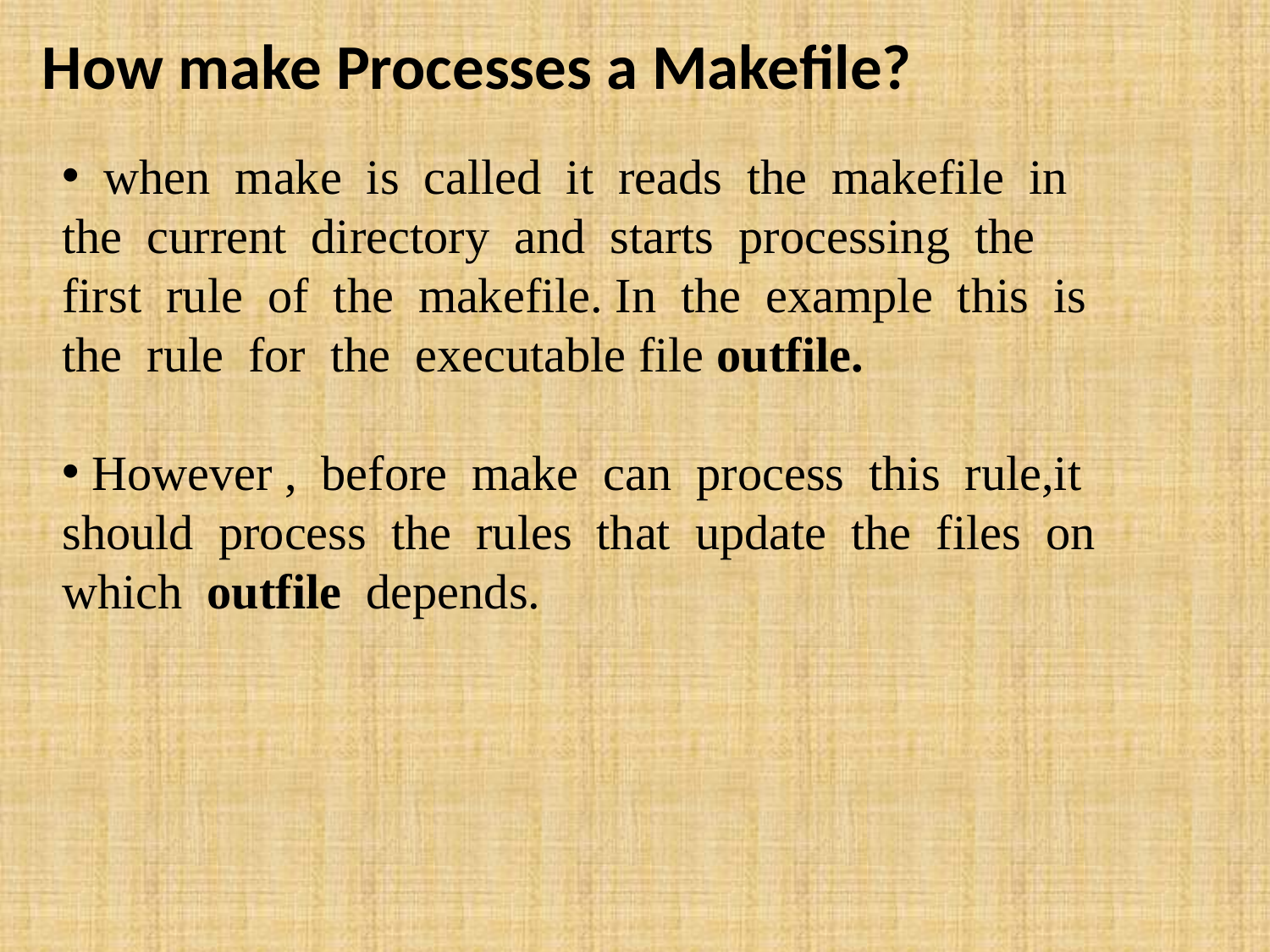

How make Processes a Makefile?

  when  make  is  called  it  reads  the  makefile  in  the  current  directory  and  starts  processing  the  first  rule  of  the  makefile. In  the  example  this  is  the  rule  for  the  executable file outfile.

 However ,  before  make  can  process  this  rule,it  should  process  the  rules  that  update  the  files  on  which  outfile  depends.